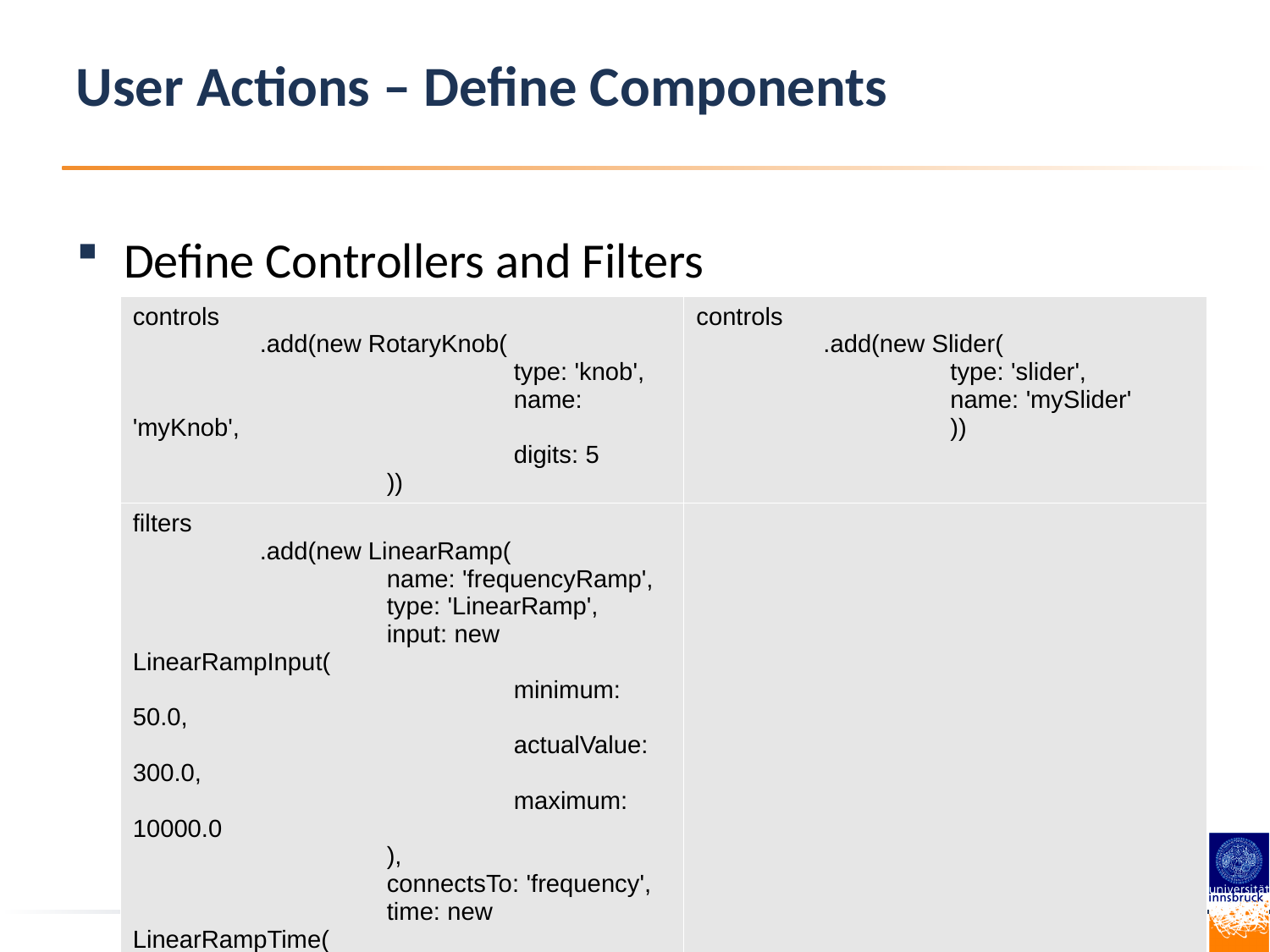

User Actions – Define Components
Define Controllers and Filters

| controls .add(new RotaryKnob( type: 'knob', name: 'myKnob', digits: 5 )) | controls .add(new Slider( type: 'slider', name: 'mySlider' )) |
| --- | --- |
| filters .add(new LinearRamp( name: 'frequencyRamp', type: 'LinearRamp', input: new LinearRampInput( minimum: 50.0, actualValue: 300.0, maximum: 10000.0 ), connectsTo: 'frequency', time: new LinearRampTime( duration: 0.2 ) )) |  |